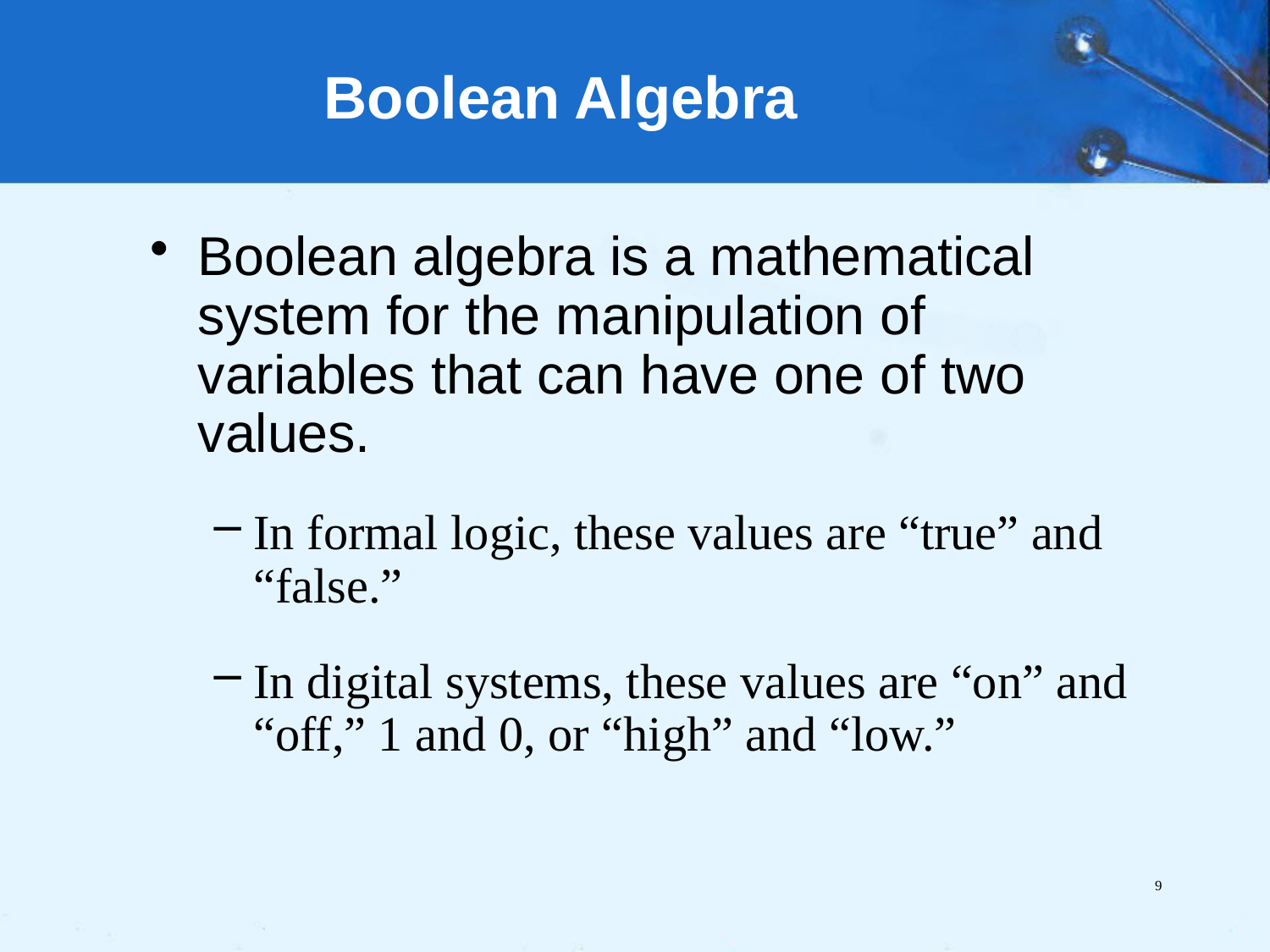

Boolean Algebra
Boolean algebra is a mathematical system for the manipulation of variables that can have one of two values.
In formal logic, these values are “true” and “false.”
In digital systems, these values are “on” and “off,” 1 and 0, or “high” and “low.”
9